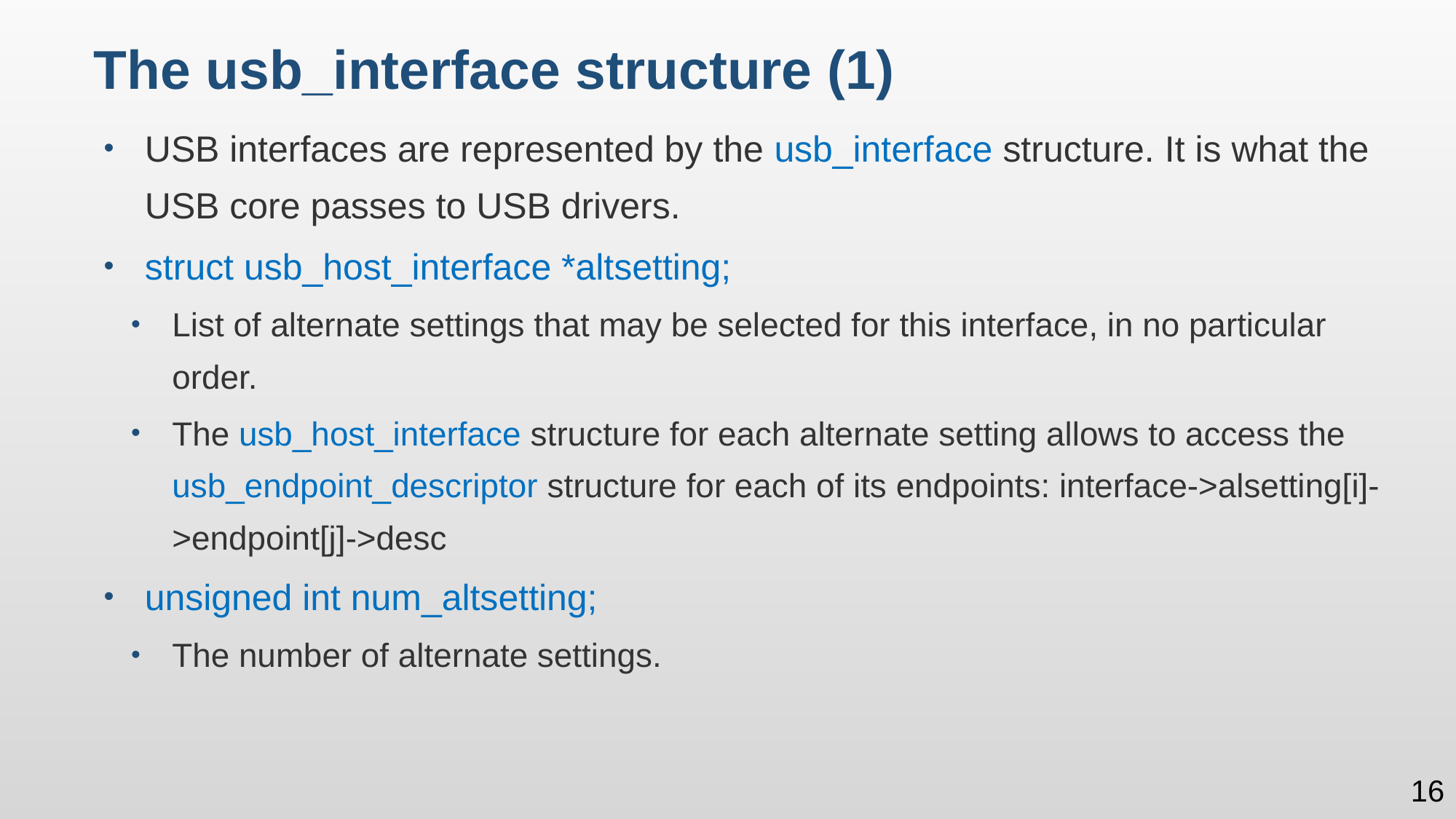

The usb_interface structure (1)
USB interfaces are represented by the usb_interface structure. It is what the USB core passes to USB drivers.
struct usb_host_interface *altsetting;
List of alternate settings that may be selected for this interface, in no particular order.
The usb_host_interface structure for each alternate setting allows to access the usb_endpoint_descriptor structure for each of its endpoints: interface->alsetting[i]->endpoint[j]->desc
unsigned int num_altsetting;
The number of alternate settings.

16